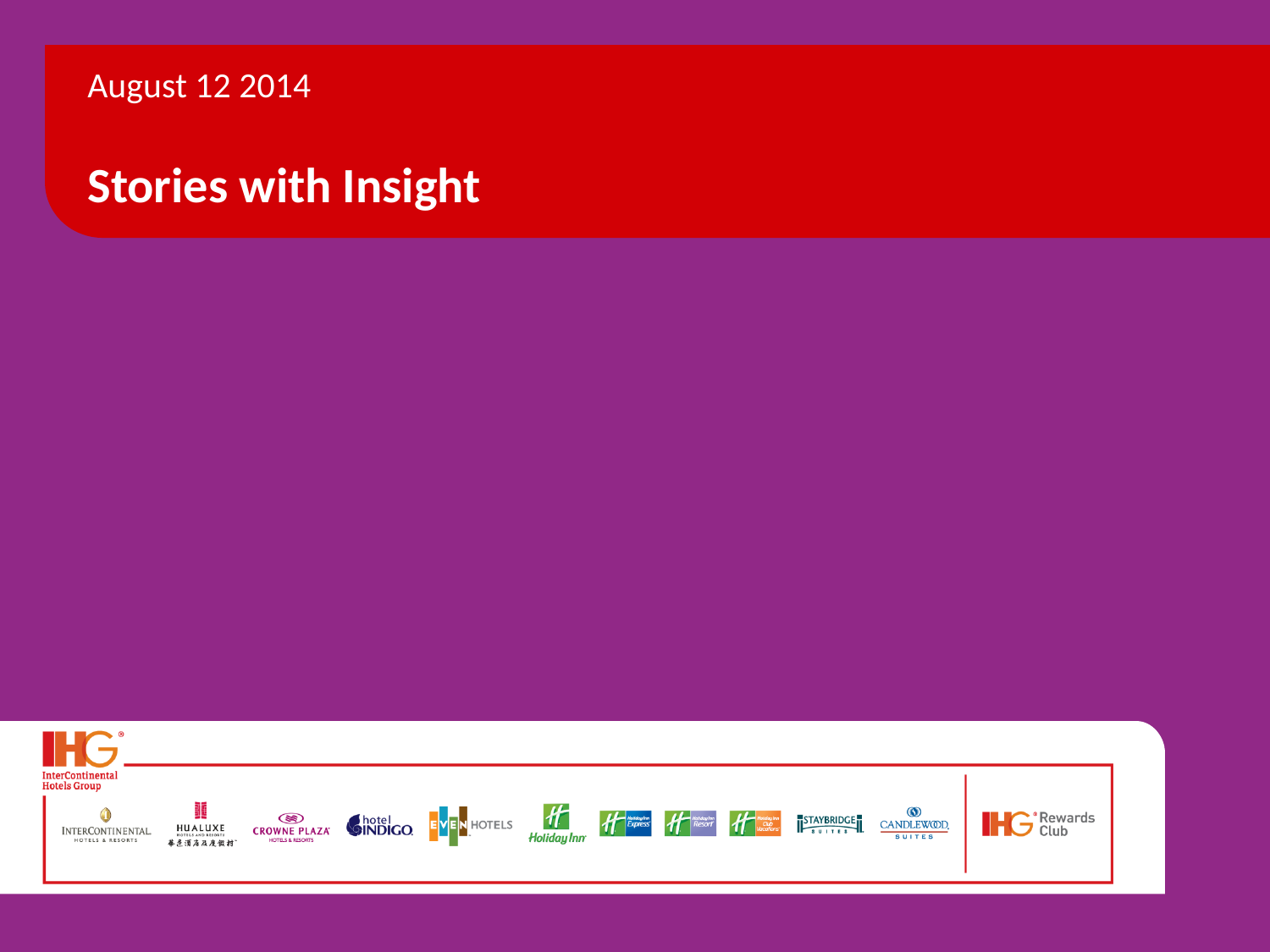

August 12 2014
# Stories with Insight